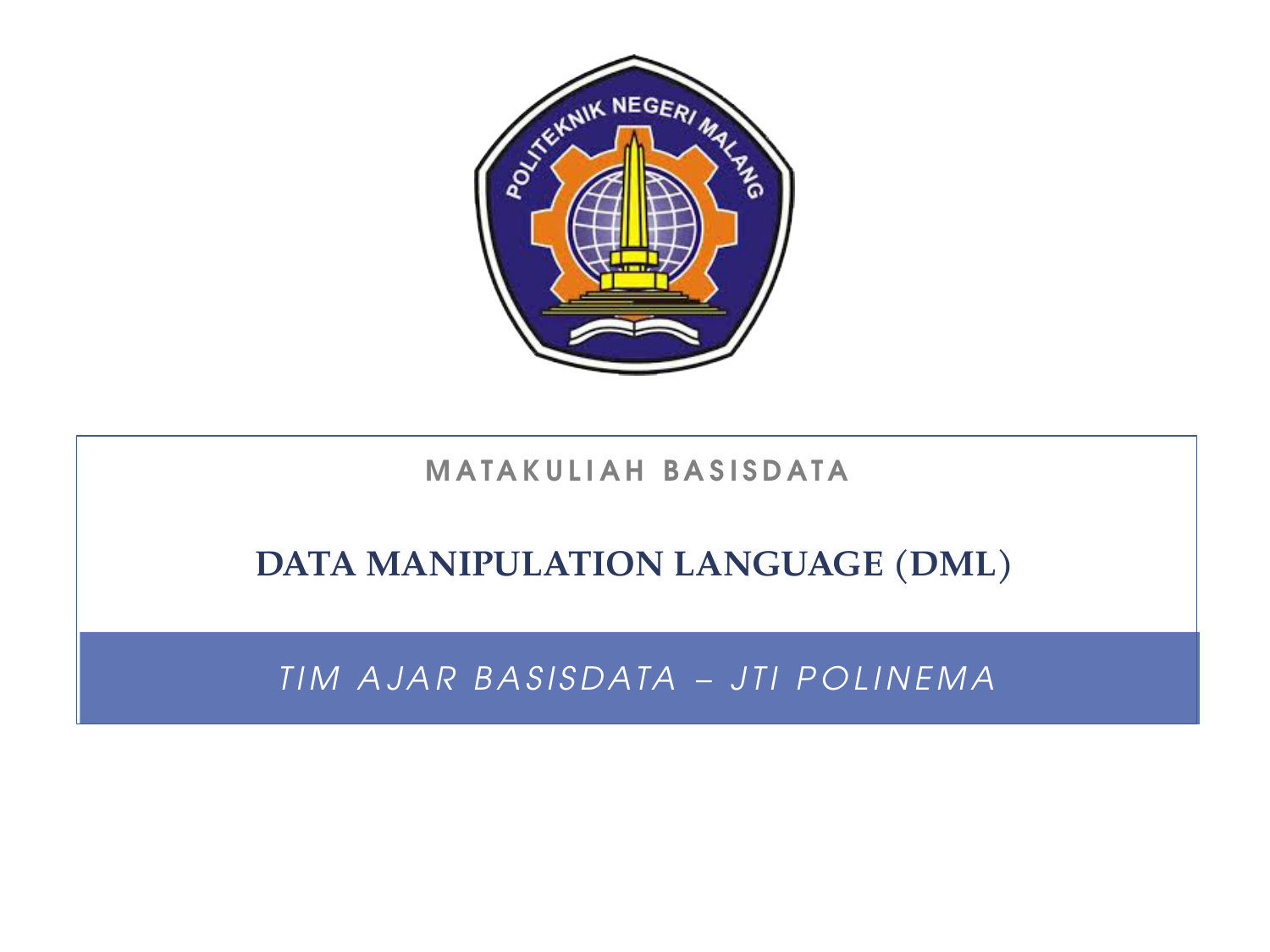

# DATA MANIPULATION LANGUAGE (DML)
Tim ajar basisdata – jti polinema